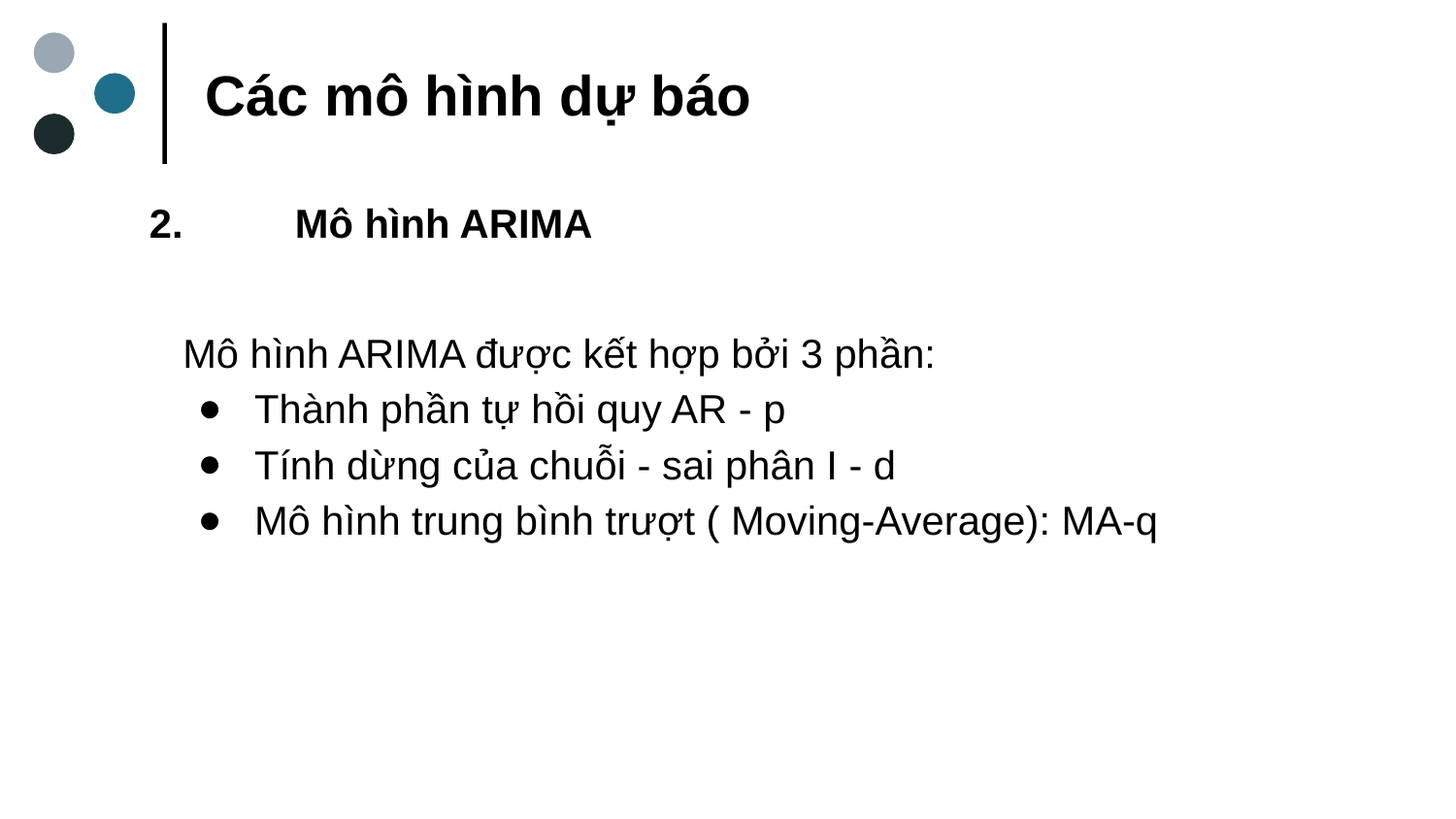

Các mô hình dự báo

2.	Mô hình ARIMA

Mô hình ARIMA được kết hợp bởi 3 phần:
Thành phần tự hồi quy AR - p
Tính dừng của chuỗi - sai phân I - d
Mô hình trung bình trượt ( Moving-Average): MA-q